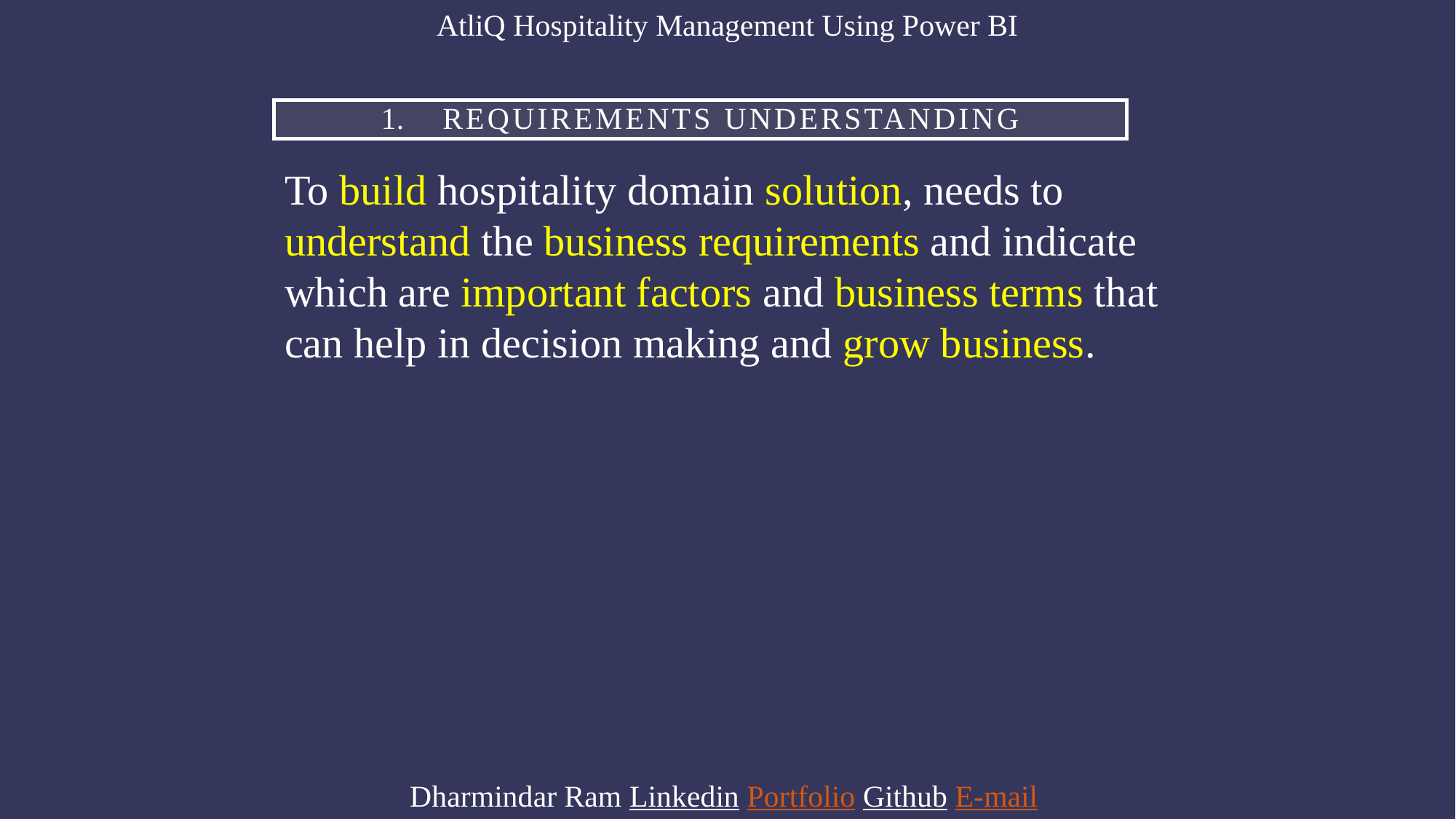

AtliQ Hospitality Management Using Power BI
# Requirements Understanding
To build hospitality domain solution, needs to understand the business requirements and indicate which are important factors and business terms that can help in decision making and grow business.
Dharmindar Ram Linkedin Portfolio Github E-mail